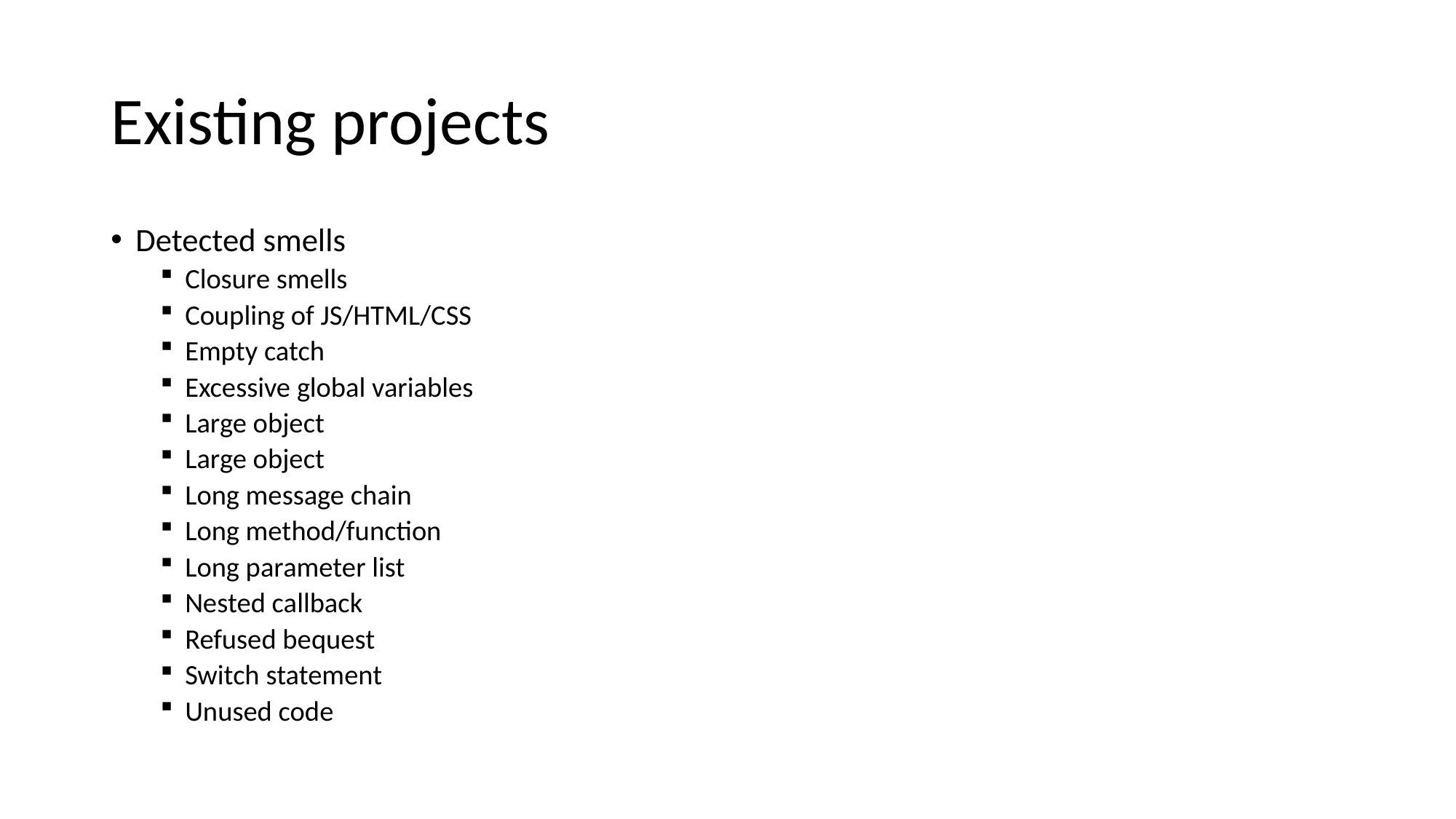

# Existing projects
Detected smells
Closure smells
Coupling of JS/HTML/CSS
Empty catch
Excessive global variables
Large object
Large object
Long message chain
Long method/function
Long parameter list
Nested callback
Refused bequest
Switch statement
Unused code